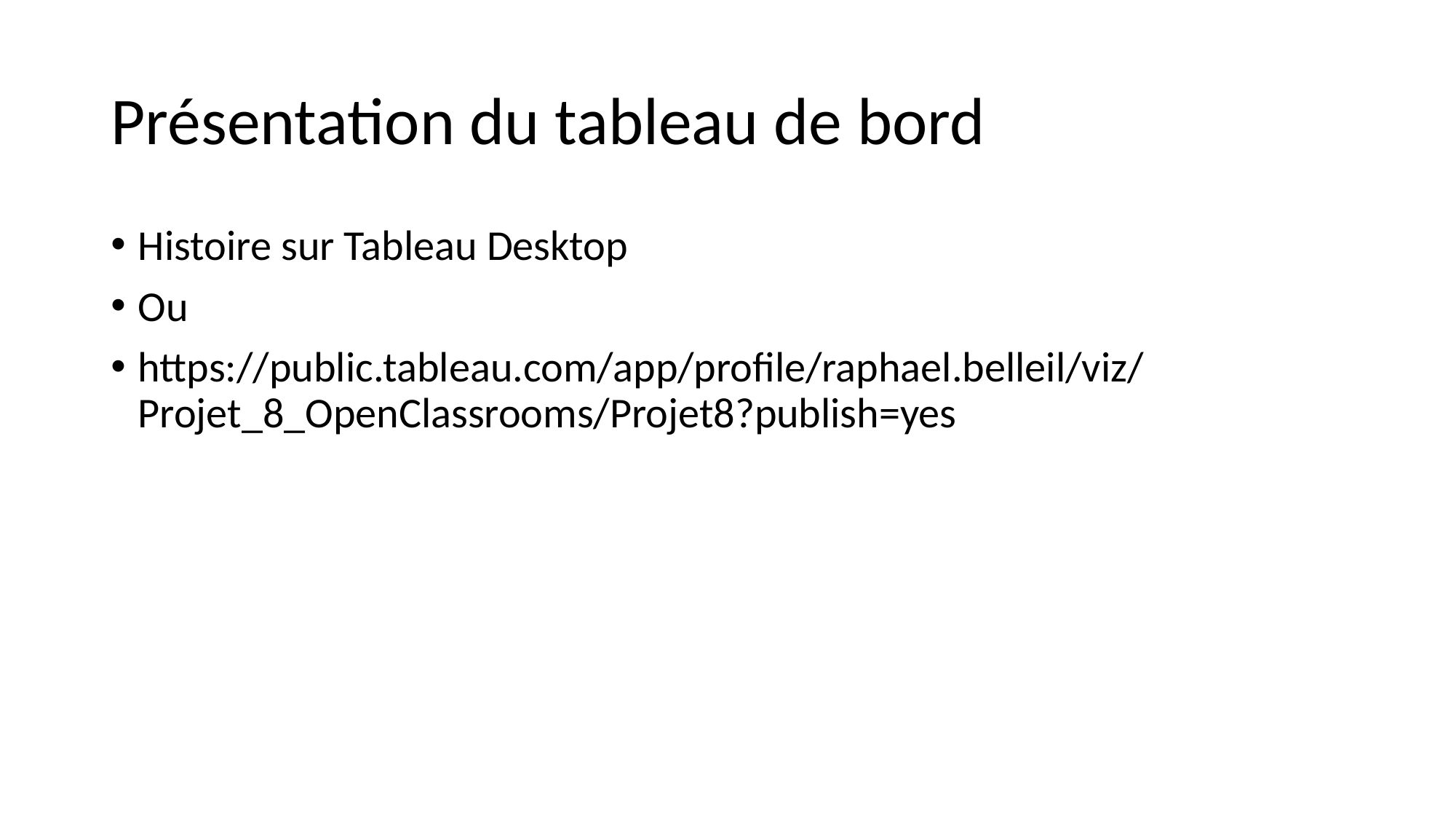

# Présentation du tableau de bord
Histoire sur Tableau Desktop
Ou
https://public.tableau.com/app/profile/raphael.belleil/viz/Projet_8_OpenClassrooms/Projet8?publish=yes